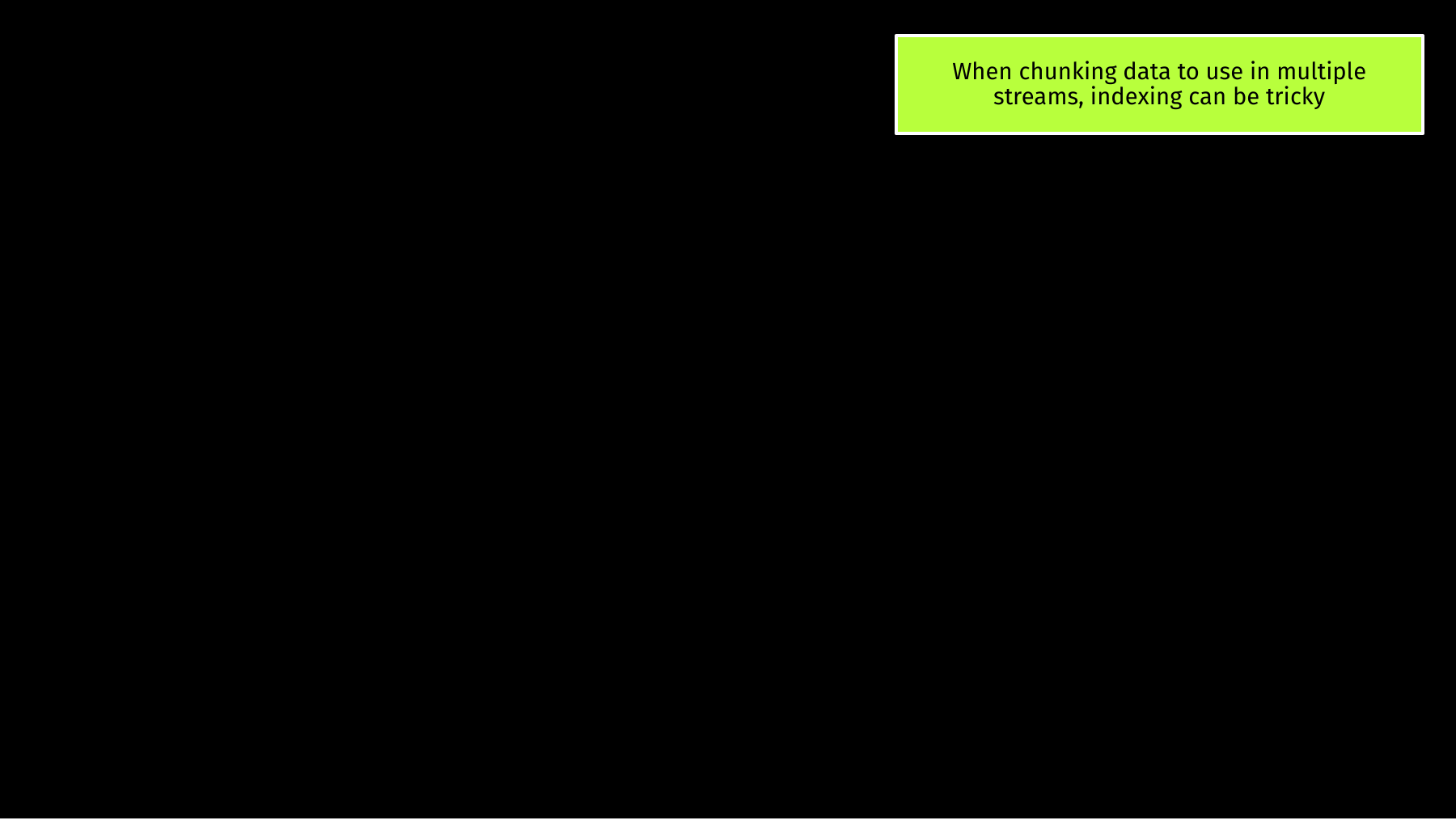

When chunking data to use in multiple streams, indexing can be tricky